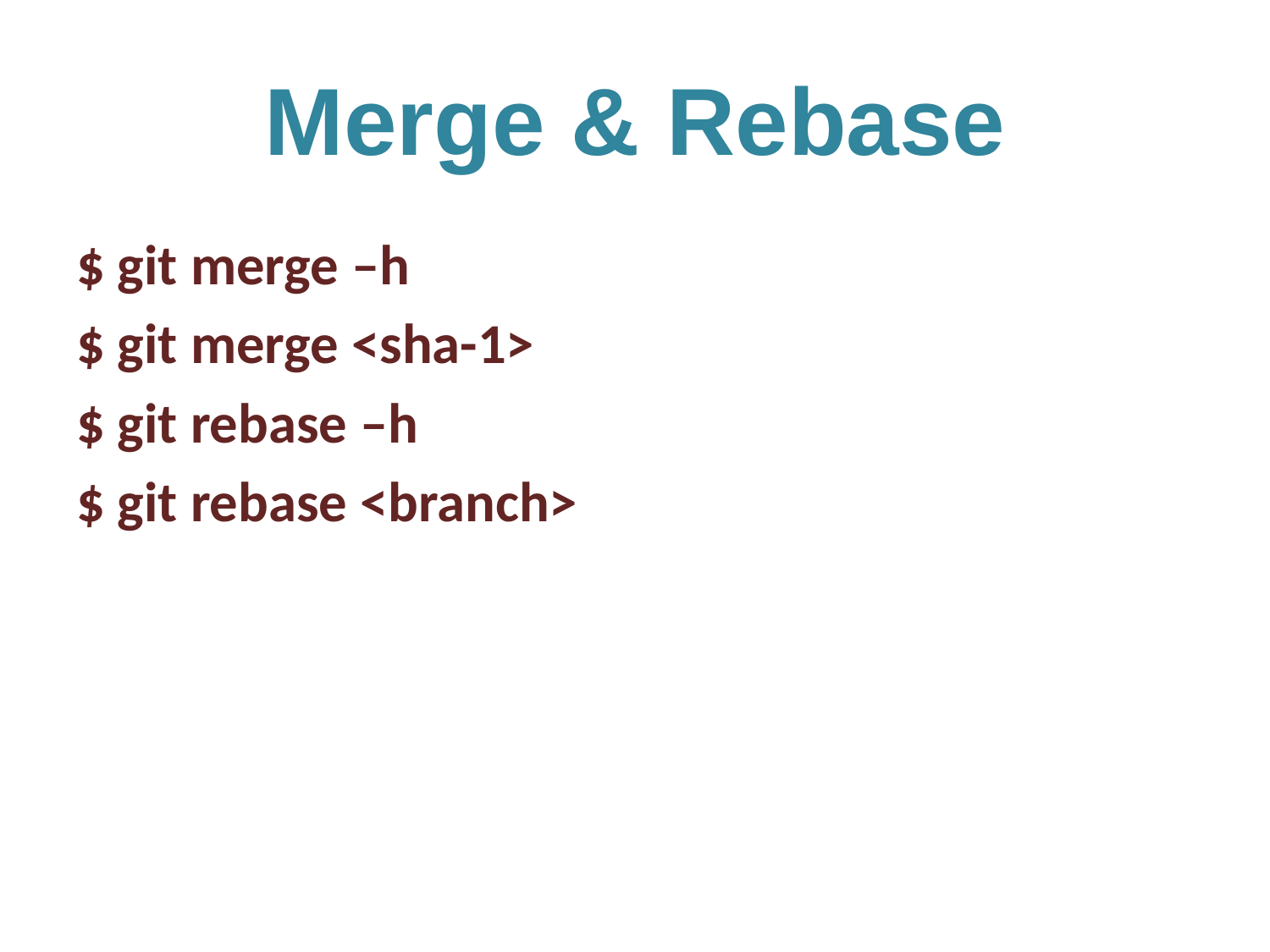

# Merge & Rebase
$ git merge –h
$ git merge <sha-1>
$ git rebase –h
$ git rebase <branch>